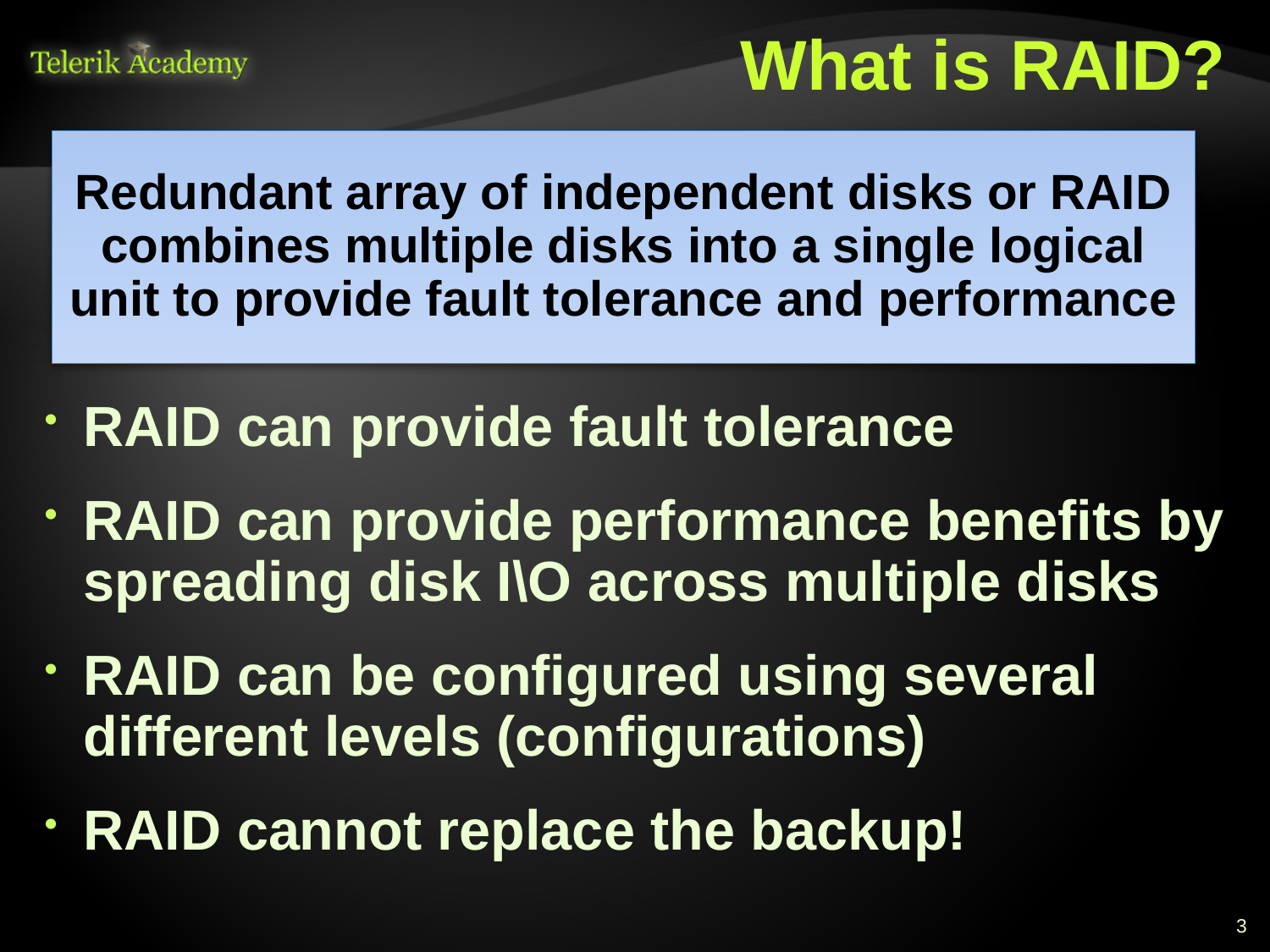

# What is RAID?
Redundant array of independent disks or RAID combines multiple disks into a single logical unit to provide fault tolerance and performance
RAID can provide fault tolerance
RAID can provide performance benefits by spreading disk I\O across multiple disks
RAID can be configured using several different levels (configurations)
RAID cannot replace the backup!
3